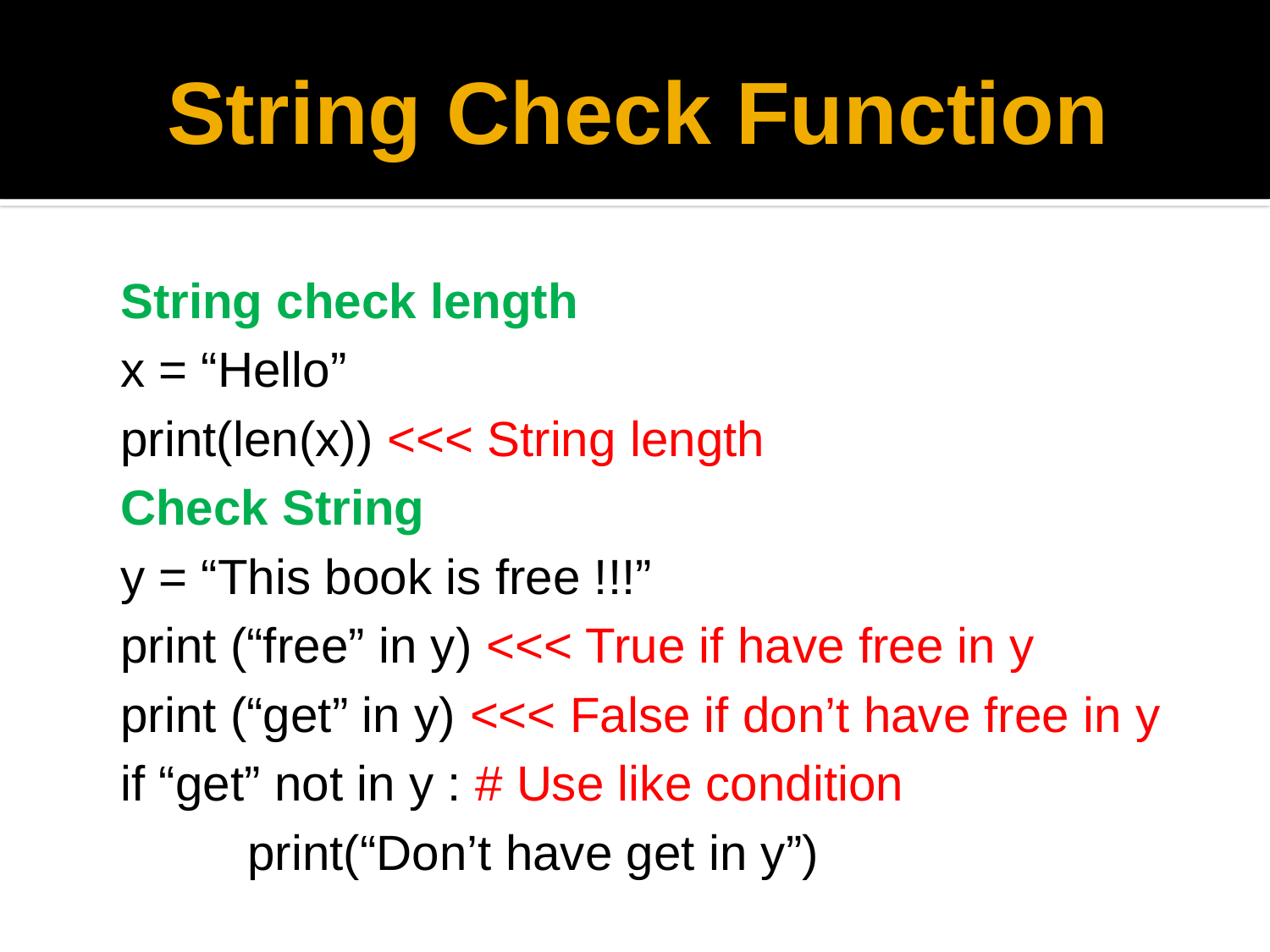

# String Check Function
String check length
x = “Hello”
print(len(x)) <<< String length
Check String
y = “This book is free !!!”
print (“free” in y) <<< True if have free in y
print (“get” in y) <<< False if don’t have free in y
if “get” not in y : # Use like condition
	print(“Don’t have get in y”)